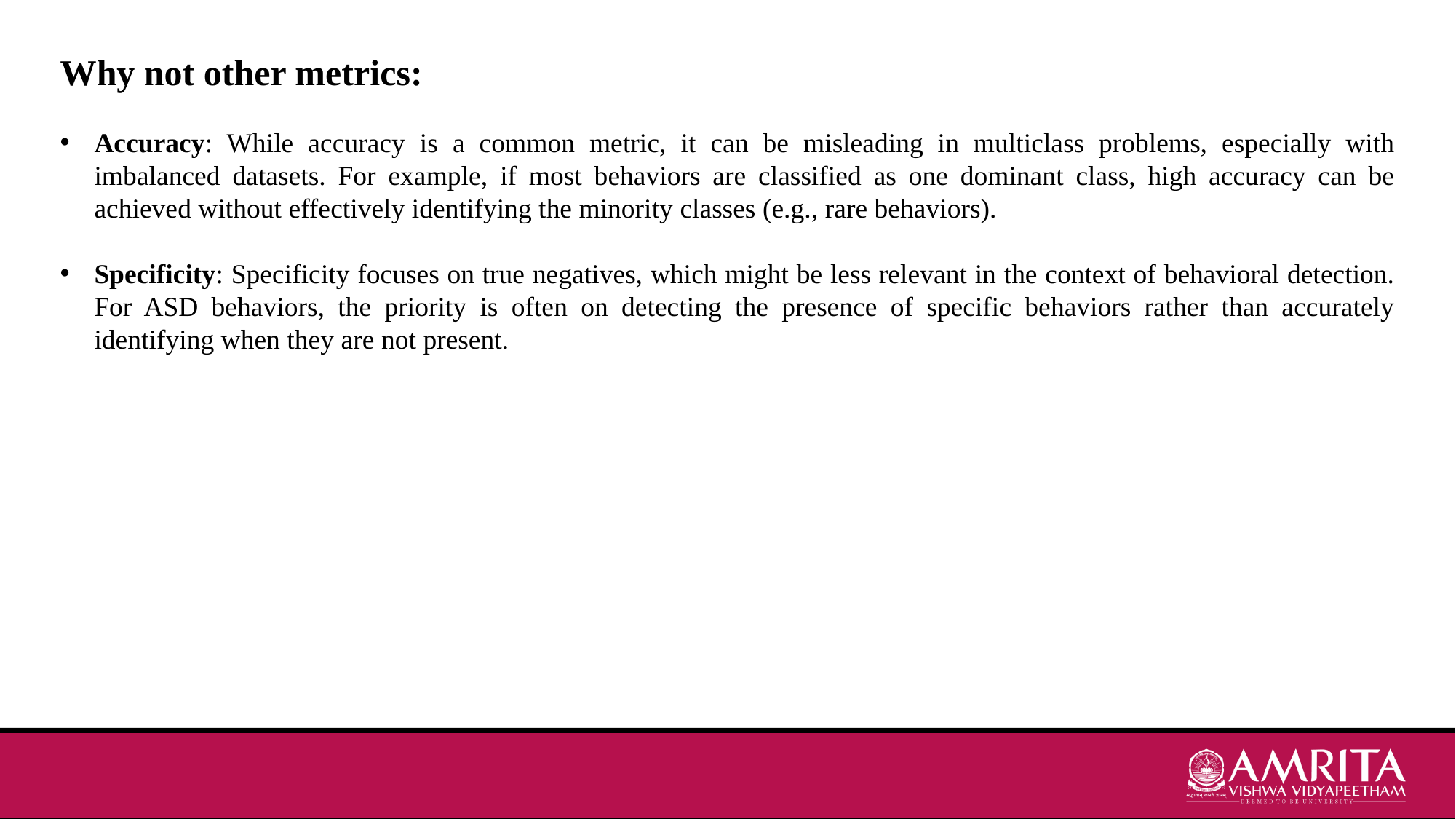

Why not other metrics:

Accuracy: While accuracy is a common metric, it can be misleading in multiclass problems, especially with imbalanced datasets. For example, if most behaviors are classified as one dominant class, high accuracy can be achieved without effectively identifying the minority classes (e.g., rare behaviors).

Specificity: Specificity focuses on true negatives, which might be less relevant in the context of behavioral detection. For ASD behaviors, the priority is often on detecting the presence of specific behaviors rather than accurately identifying when they are not present.